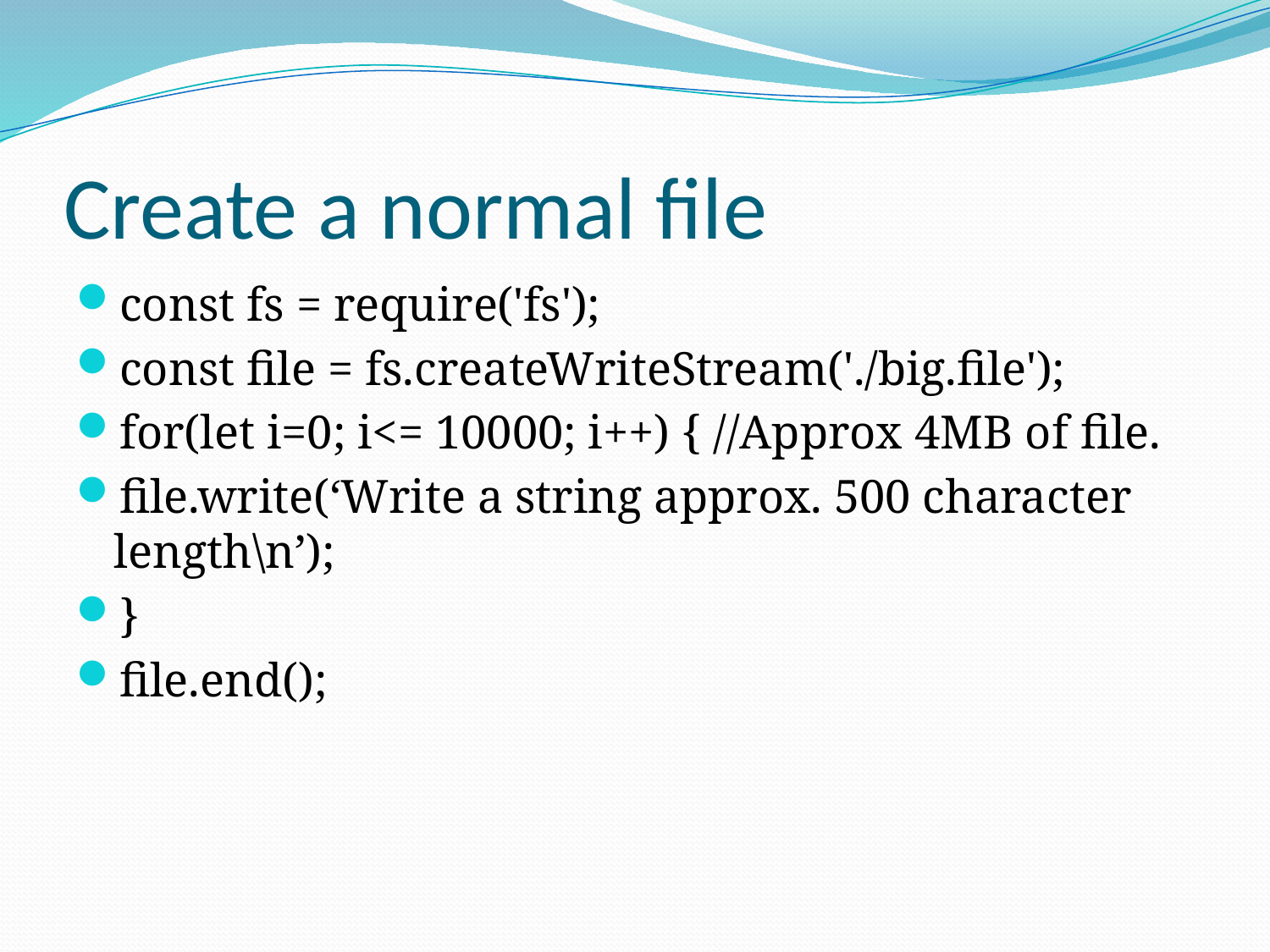

# Create a normal file
const fs = require('fs');
const file = fs.createWriteStream('./big.file');
for(let i=0; i<= 10000; i++) { //Approx 4MB of file.
file.write(‘Write a string approx. 500 character length\n’);
}
file.end();